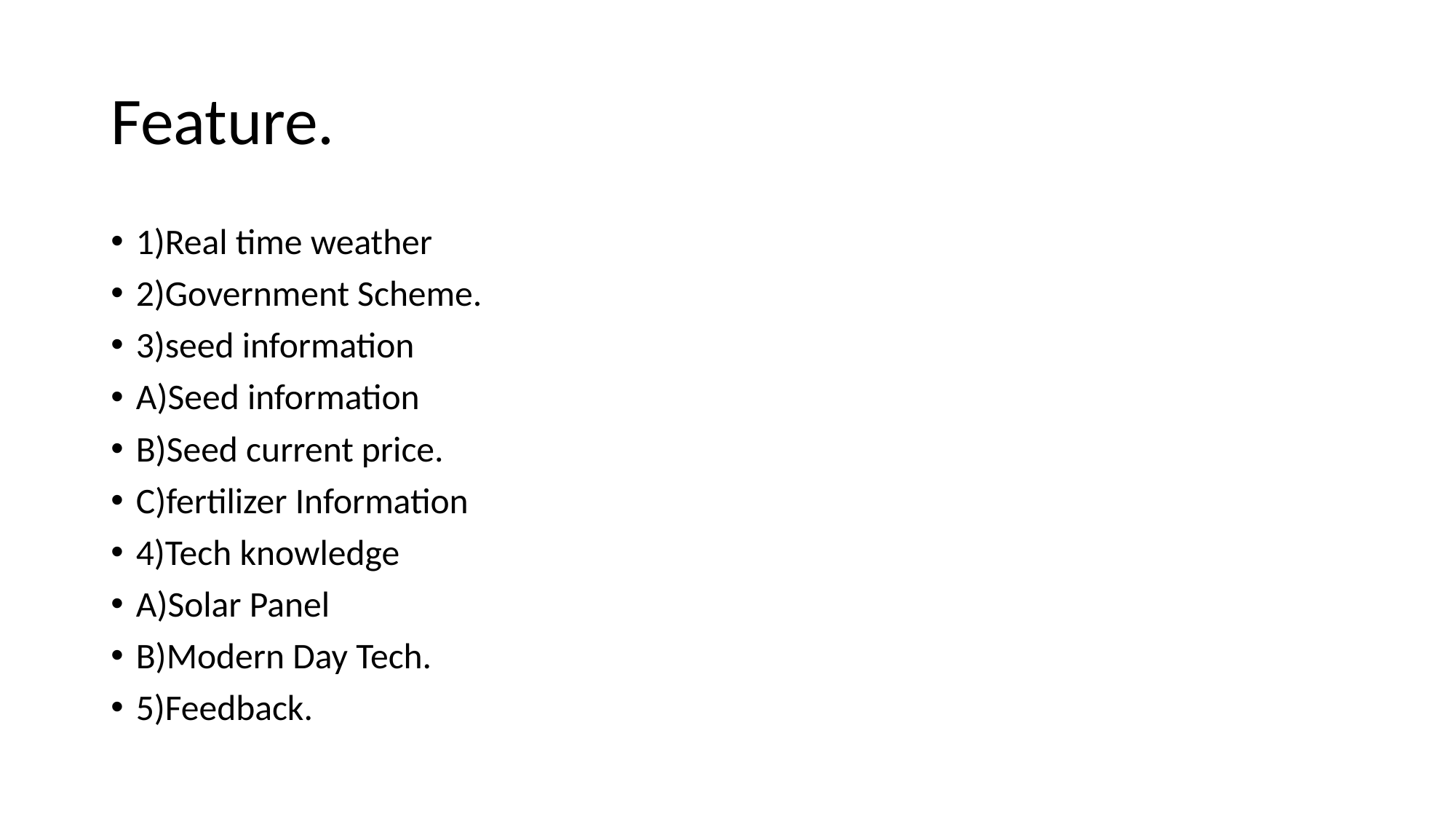

# Feature.
1)Real time weather
2)Government Scheme.
3)seed information
A)Seed information
B)Seed current price.
C)fertilizer Information
4)Tech knowledge
A)Solar Panel
B)Modern Day Tech.
5)Feedback.